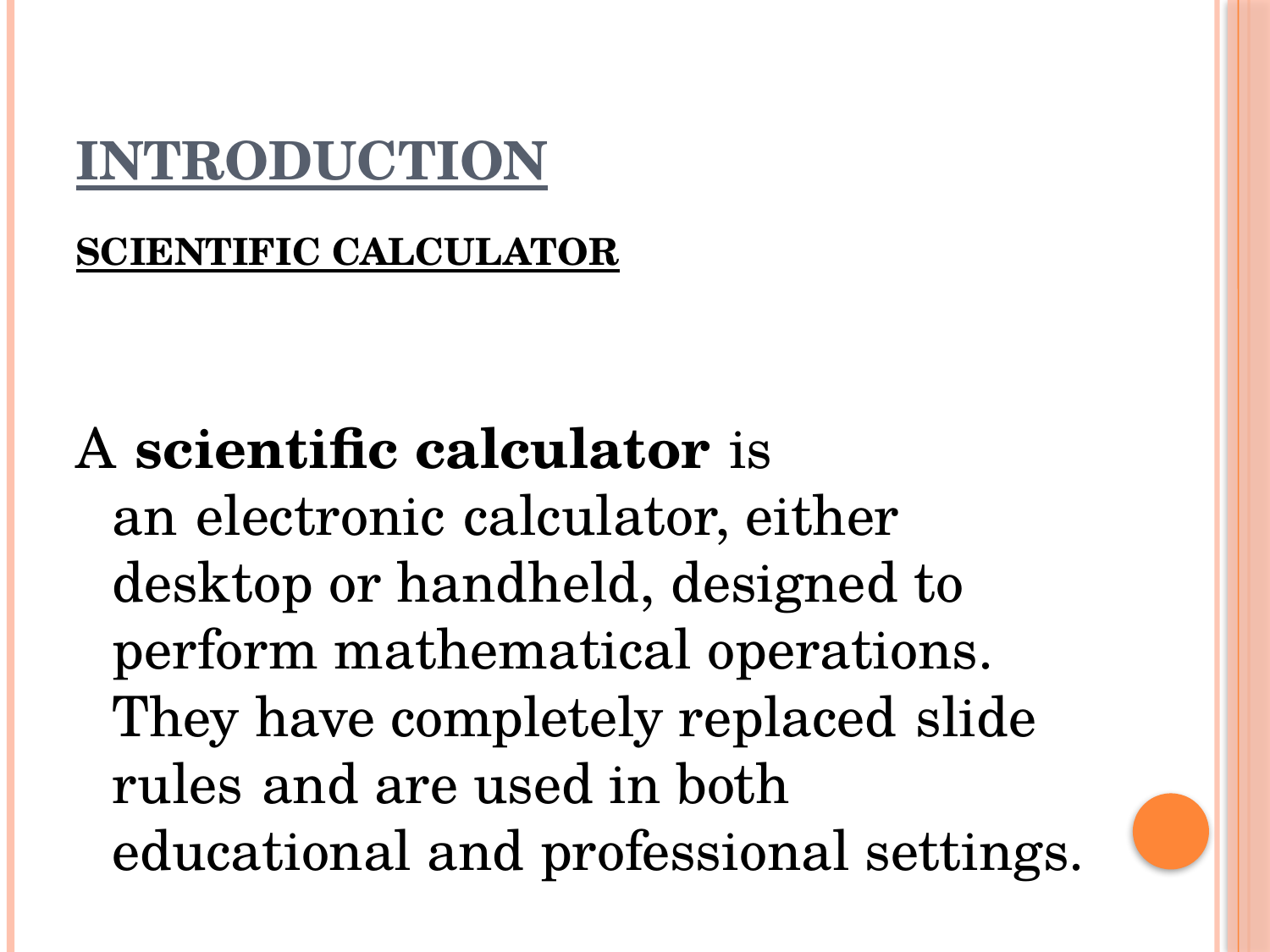

# INTRODUCTION
SCIENTIFIC CALCULATOR

A scientific calculator is an electronic calculator, either desktop or handheld, designed to perform mathematical operations. They have completely replaced slide rules and are used in both educational and professional settings.